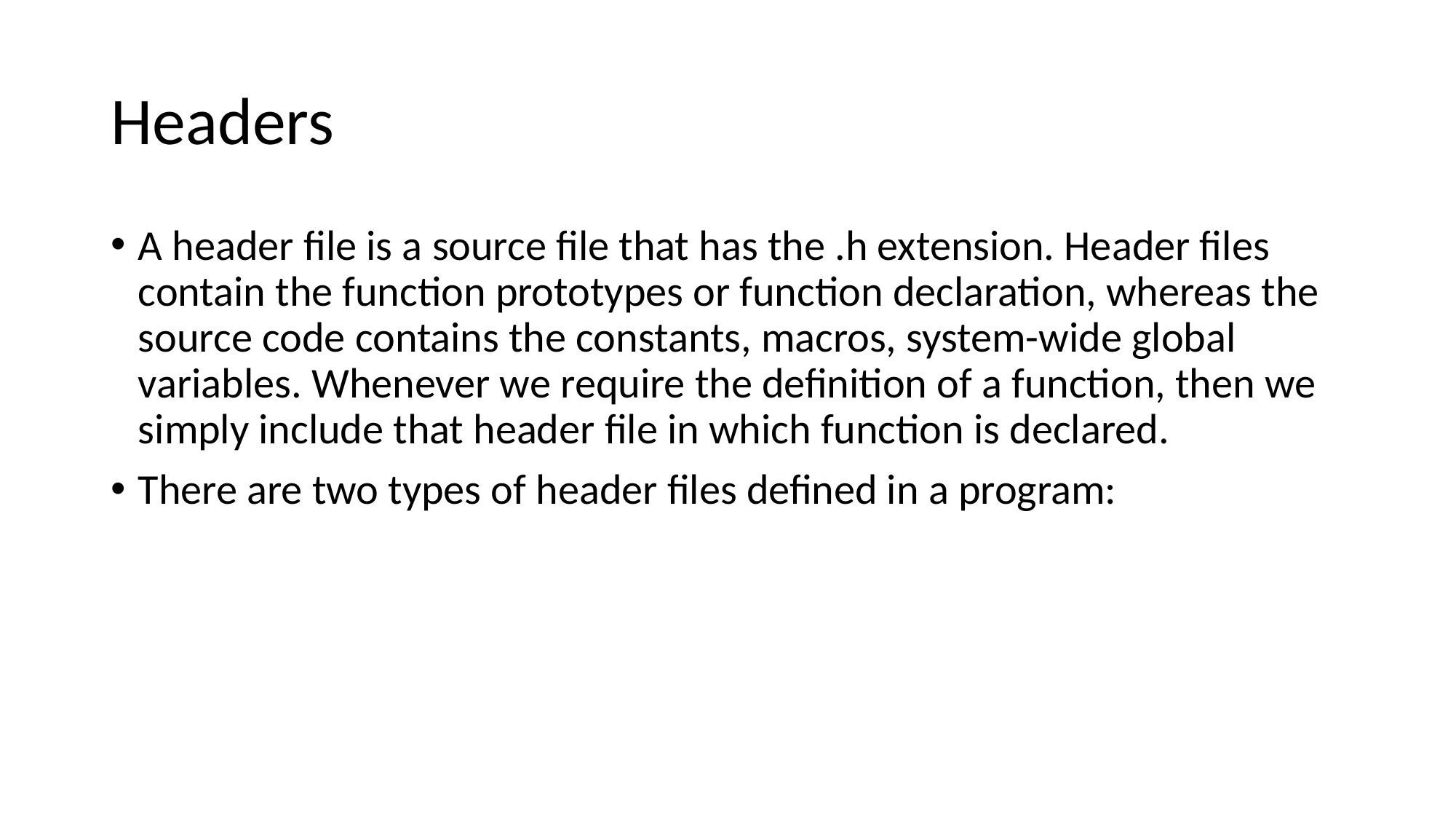

# Headers
A header file is a source file that has the .h extension. Header files contain the function prototypes or function declaration, whereas the source code contains the constants, macros, system-wide global variables. Whenever we require the definition of a function, then we simply include that header file in which function is declared.
There are two types of header files defined in a program: